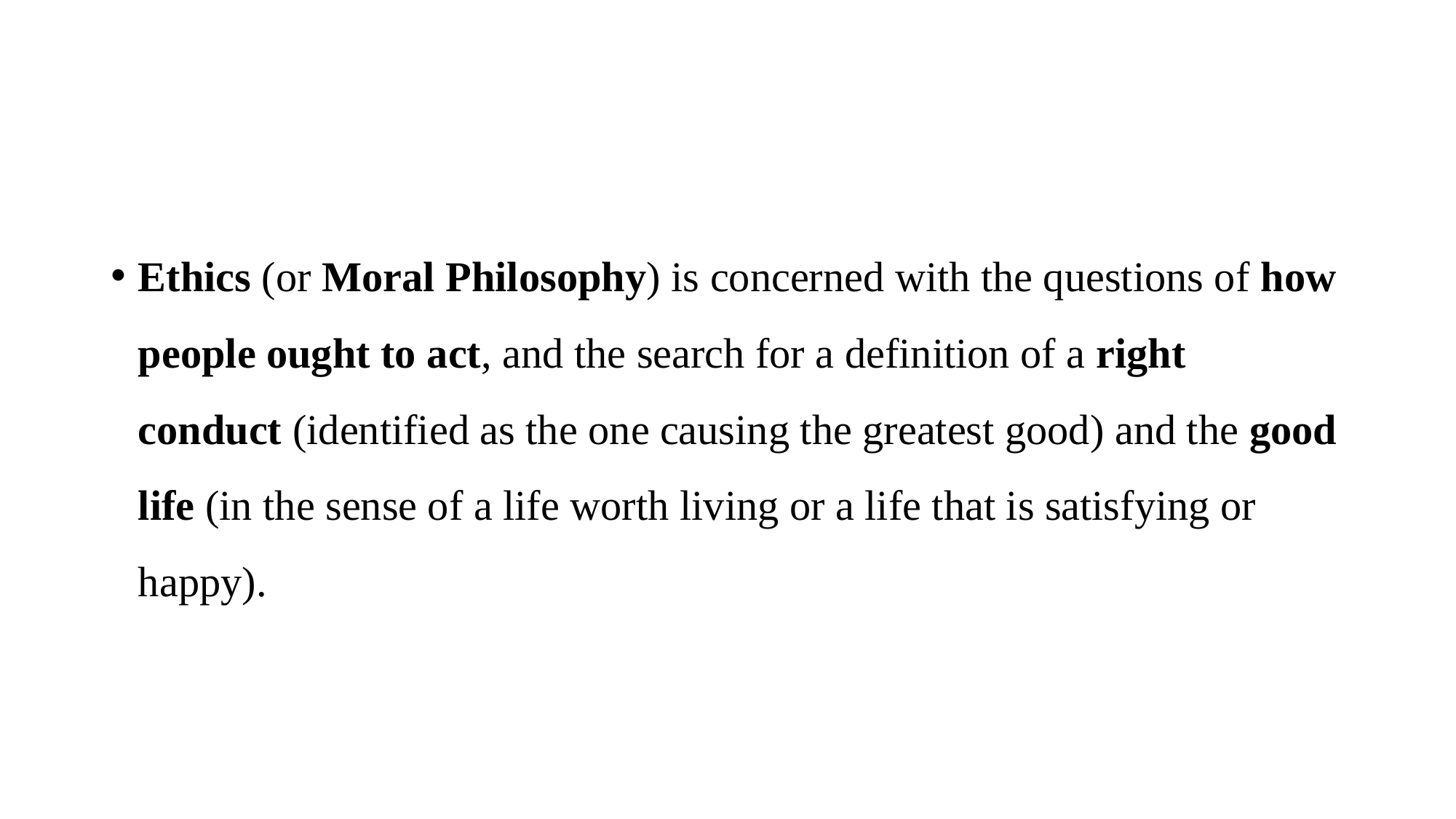

#
Ethics (or Moral Philosophy) is concerned with the questions of how people ought to act, and the search for a definition of a right conduct (identified as the one causing the greatest good) and the good life (in the sense of a life worth living or a life that is satisfying or happy).